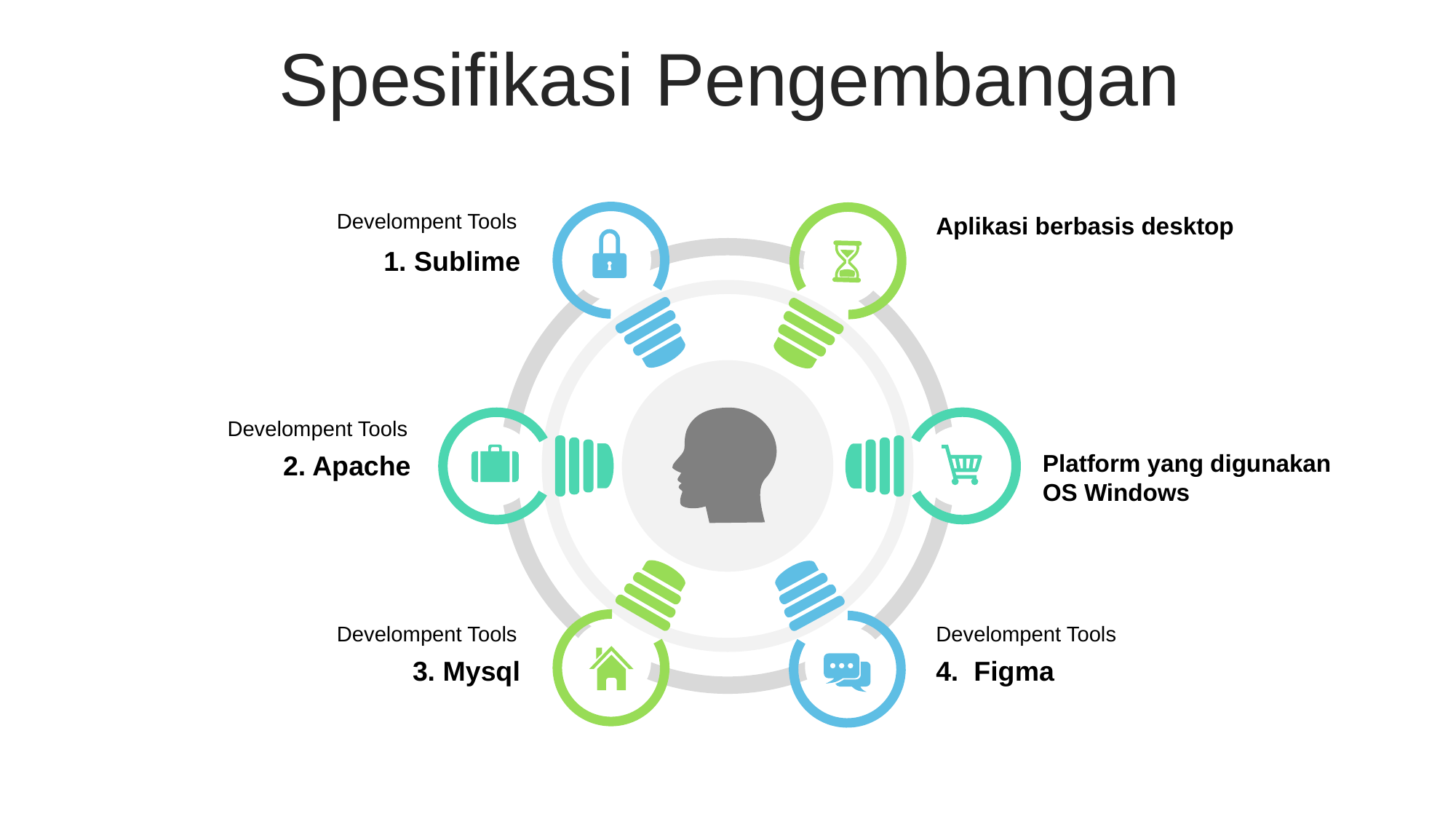

Spesifikasi Pengembangan

Develompent Tools
1. Sublime
Aplikasi berbasis desktop

Develompent Tools
2. Apache

Platform yang digunakan OS Windows

Develompent Tools
3. Mysql
Develompent Tools
4.  Figma